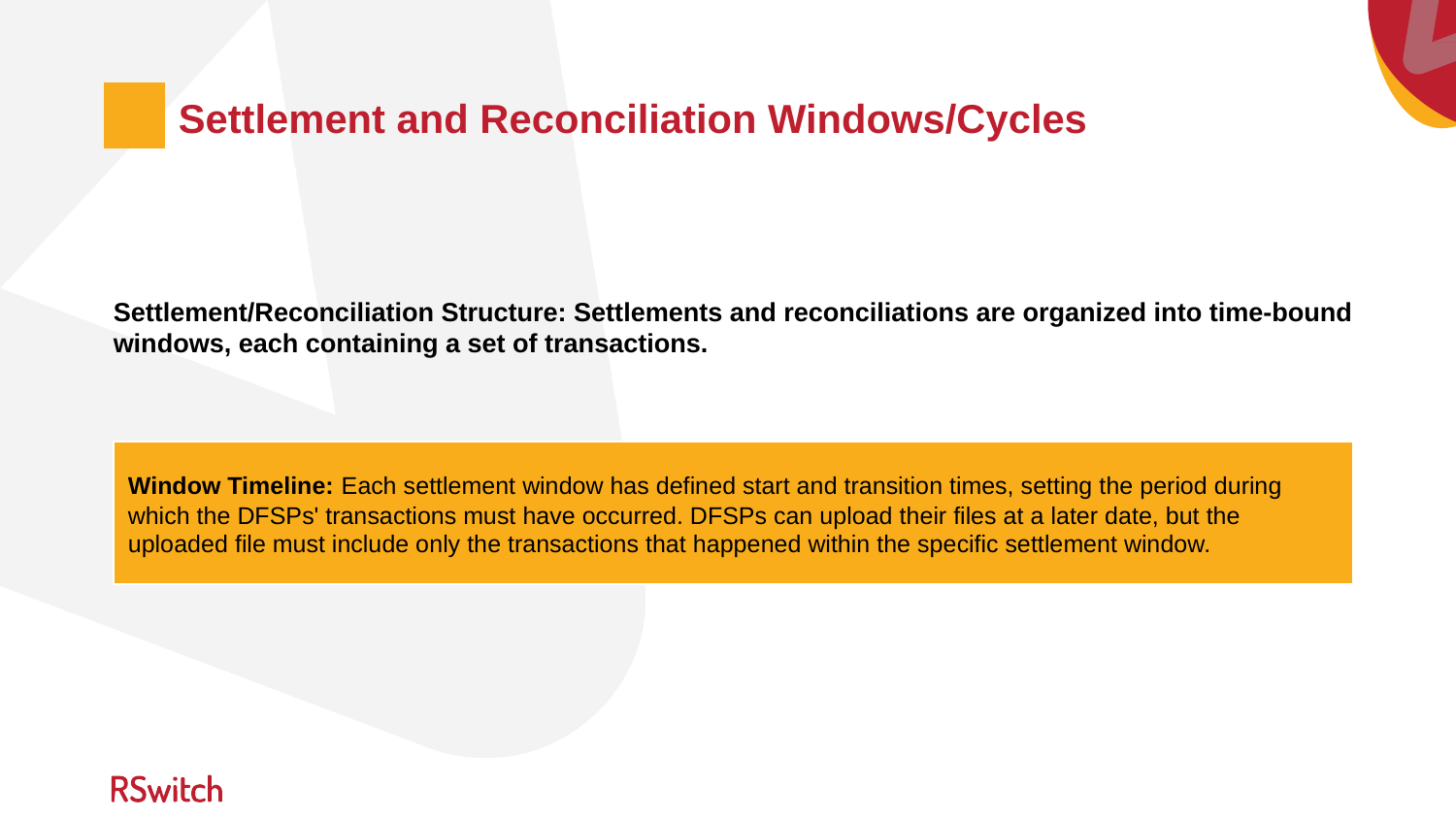

# Settlement and Reconciliation Windows/Cycles
Settlement/Reconciliation Structure: Settlements and reconciliations are organized into time-bound windows, each containing a set of transactions.

Window Timeline: Each settlement window has defined start and transition times, setting the period during which the DFSPs' transactions must have occurred. DFSPs can upload their files at a later date, but the uploaded file must include only the transactions that happened within the specific settlement window.